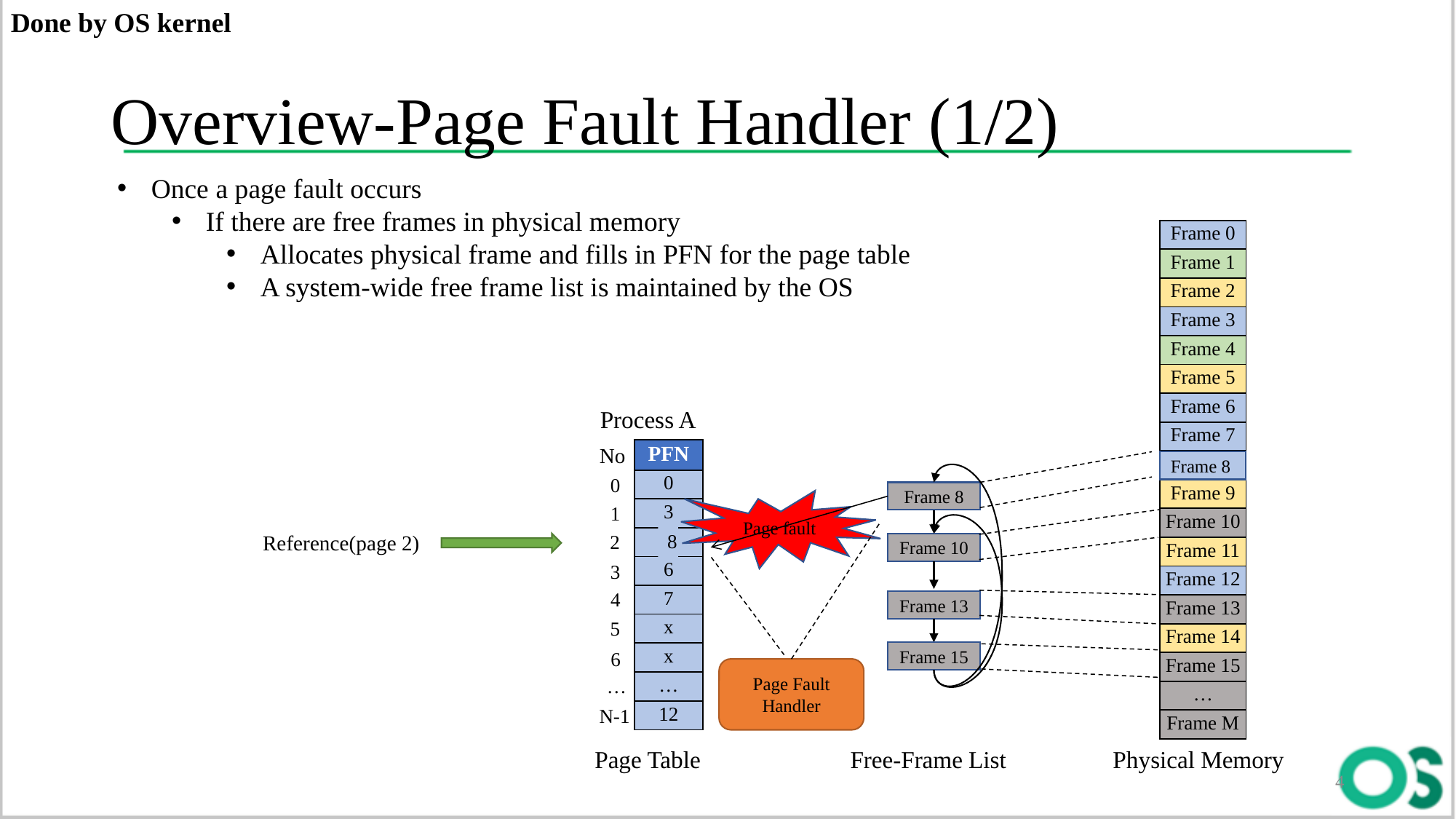

Done by OS kernel
# Overview-Page Fault Handler (1/2)
Once a page fault occurs
If there are free frames in physical memory
Allocates physical frame and fills in PFN for the page table
A system-wide free frame list is maintained by the OS
| Frame 0 |
| --- |
| Frame 1 |
| Frame 2 |
| Frame 3 |
| Frame 4 |
| Frame 5 |
| Frame 6 |
| Frame 7 |
| Frame 8 |
| Frame 9 |
| Frame 10 |
| Frame 11 |
| Frame 12 |
| Frame 13 |
| Frame 14 |
| Frame 15 |
| … |
| Frame M |
Process A
No
| PFN |
| --- |
| 0 |
| 3 |
| x |
| 6 |
| 7 |
| x |
| x |
| … |
| 12 |
Frame 8
0
Frame 8
Page fault
1
8
2
Reference(page 2)

Frame 10
3
4
Frame 13
5
6
Frame 15
Page Fault Handler
…
N-1
Free-Frame List
Page Table
Physical Memory
4